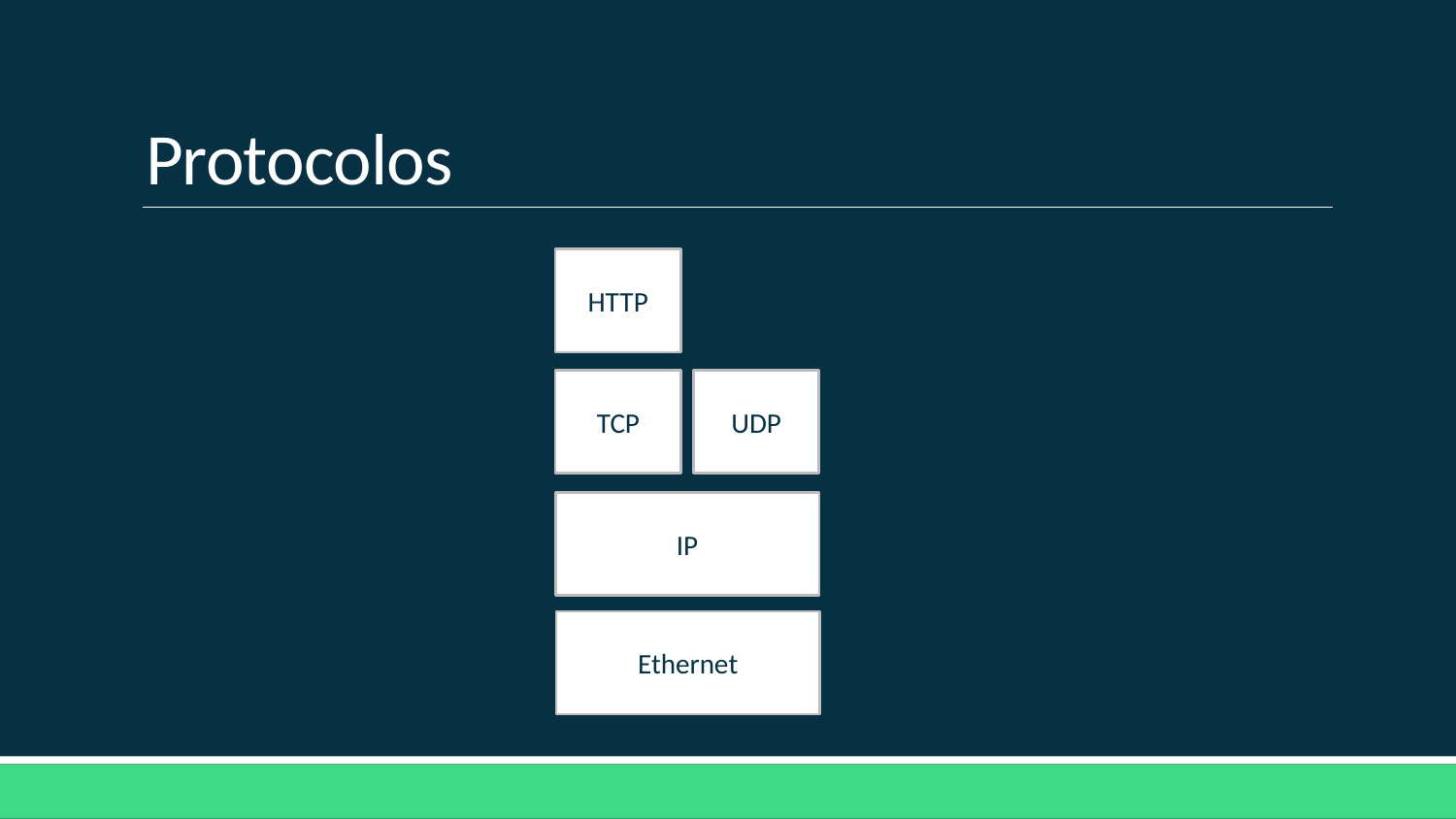

# Protocolos
HTTP
TCP
UDP
IP
Ethernet